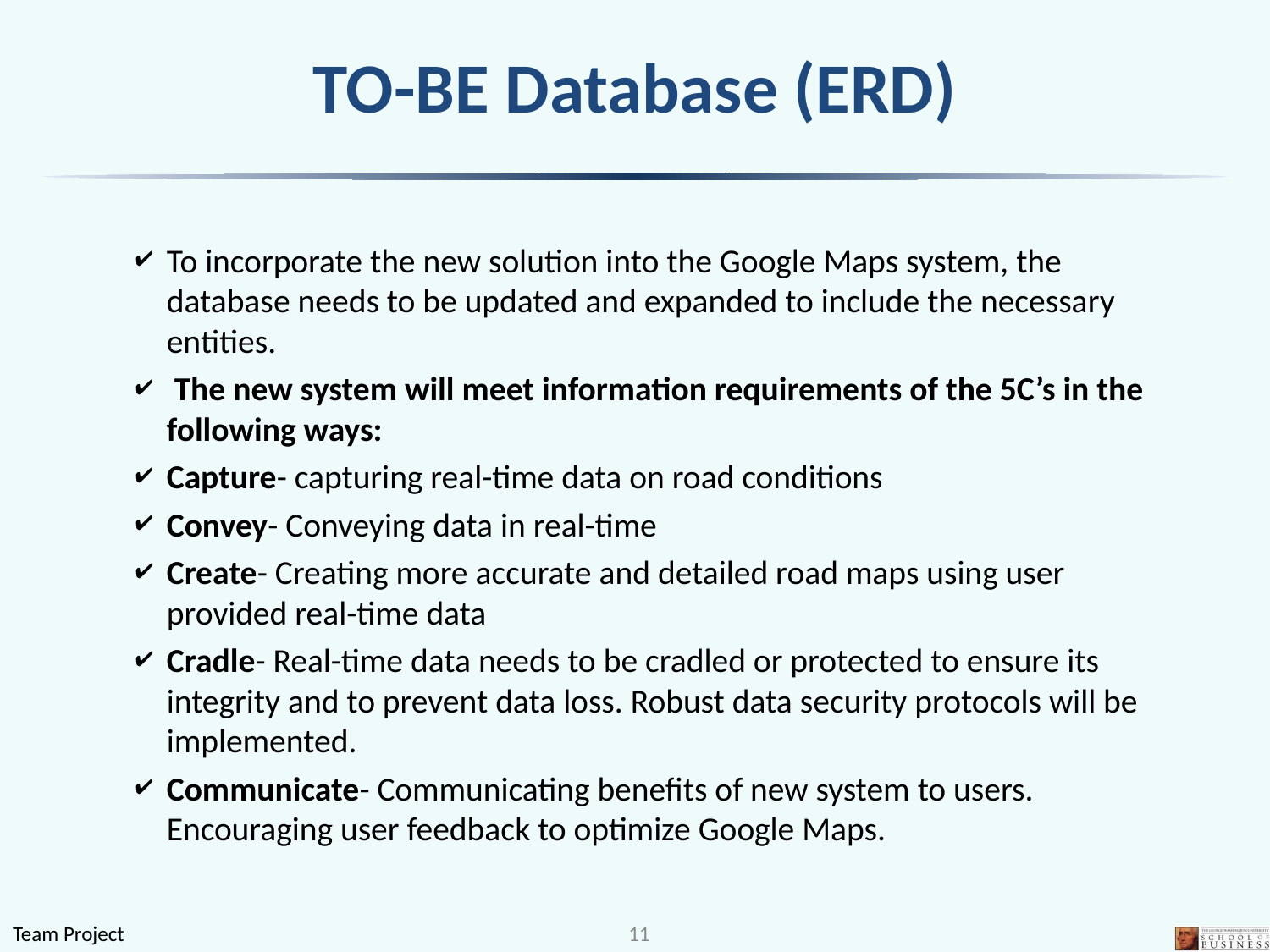

# TO-BE Database (ERD)
To incorporate the new solution into the Google Maps system, the database needs to be updated and expanded to include the necessary entities.
 The new system will meet information requirements of the 5C’s in the following ways:
Capture- capturing real-time data on road conditions
Convey- Conveying data in real-time
Create- Creating more accurate and detailed road maps using user provided real-time data
Cradle- Real-time data needs to be cradled or protected to ensure its integrity and to prevent data loss. Robust data security protocols will be implemented.
Communicate- Communicating benefits of new system to users. Encouraging user feedback to optimize Google Maps.